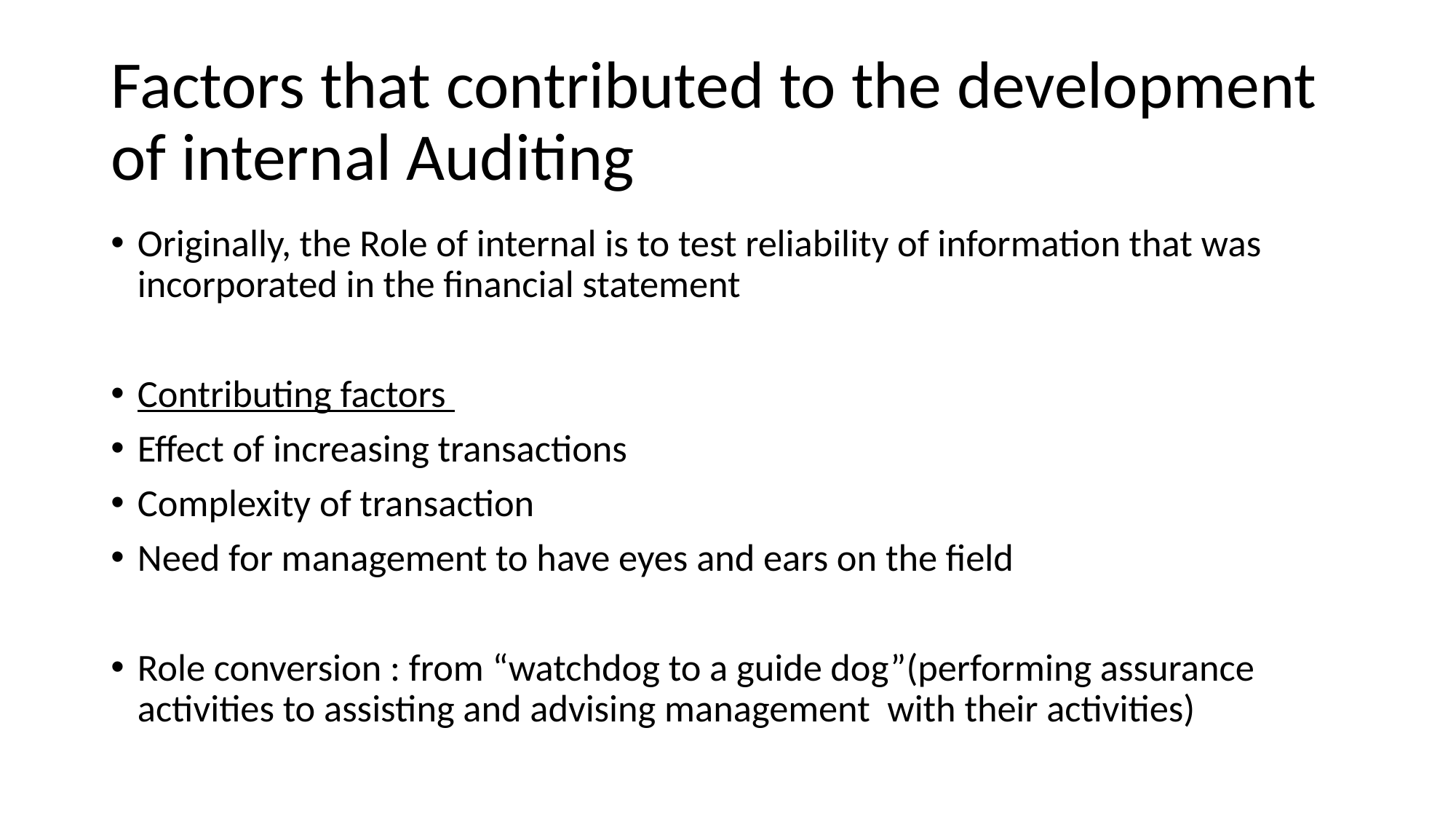

# Factors that contributed to the development of internal Auditing
Originally, the Role of internal is to test reliability of information that was incorporated in the financial statement

Contributing factors
Effect of increasing transactions
Complexity of transaction
Need for management to have eyes and ears on the field

Role conversion : from “watchdog to a guide dog”(performing assurance activities to assisting and advising management  with their activities)